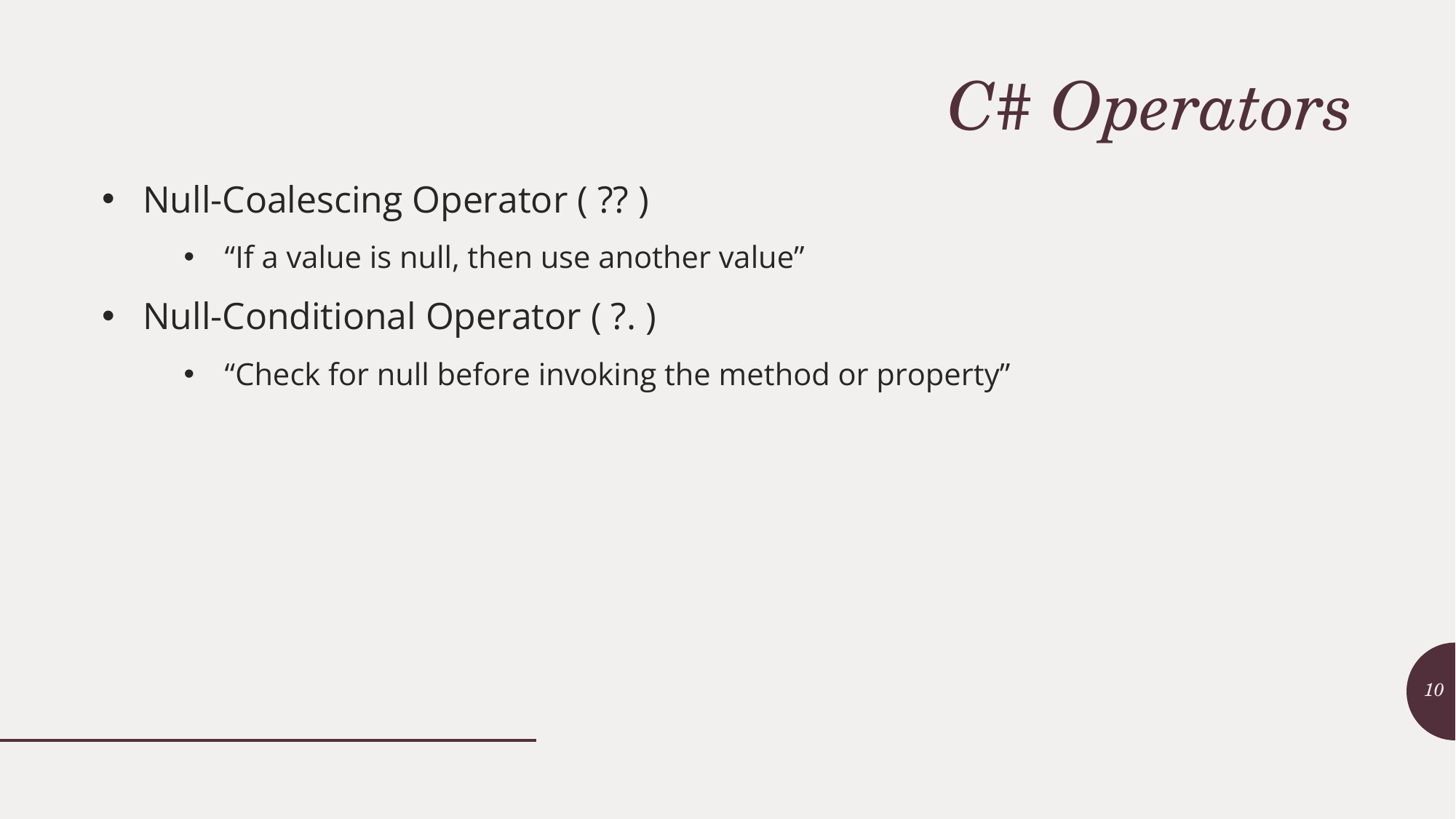

# C# Operators
Null-Coalescing Operator ( ?? )
“If a value is null, then use another value”
Null-Conditional Operator ( ?. )
“Check for null before invoking the method or property”
10